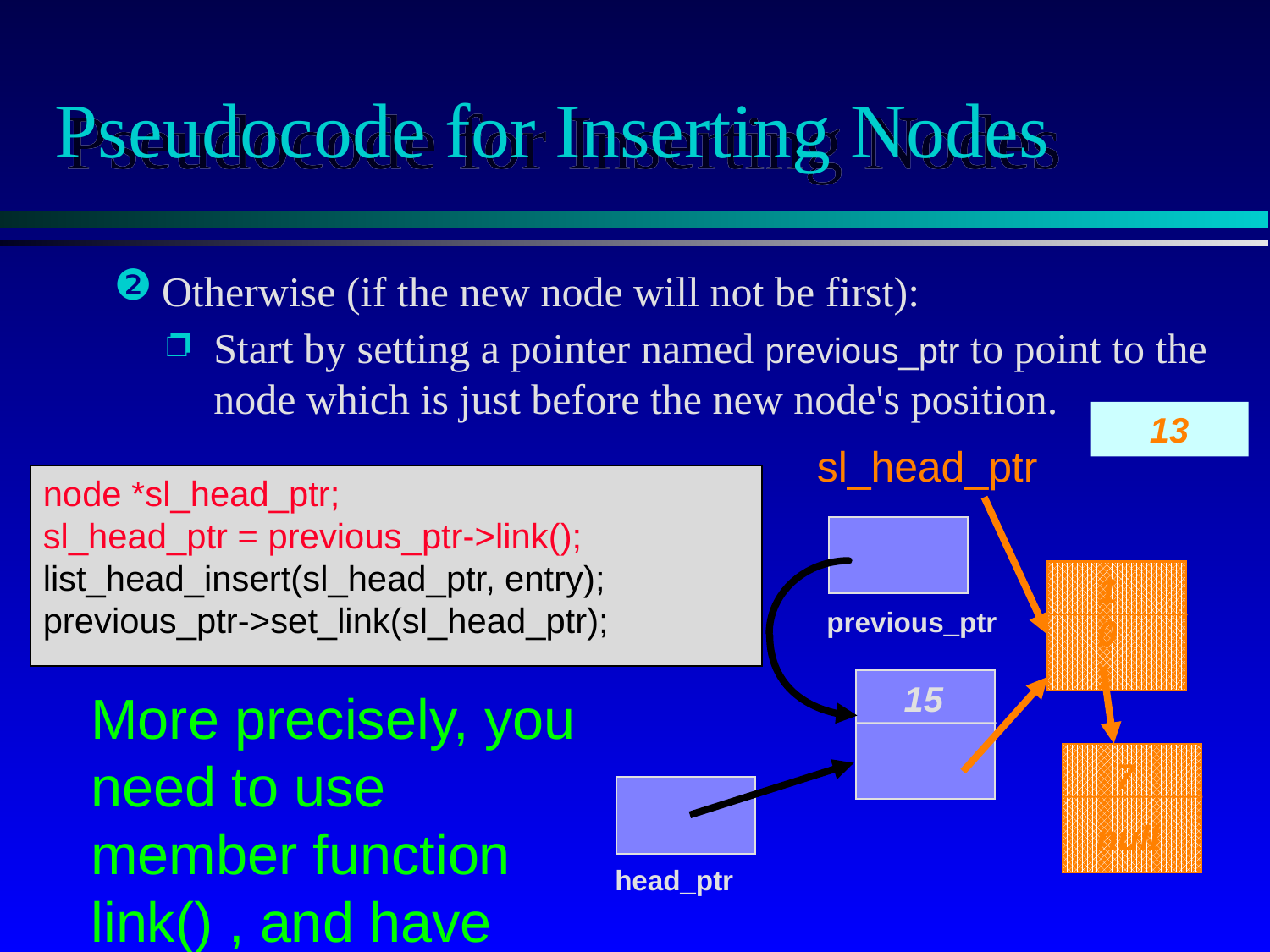

# Pseudocode for Inserting Nodes

Otherwise (if the new node will not be first):
Start by setting a pointer named previous_ptr to point to the node which is just before the new node's position.
13
sl_head_ptr
node *sl_head_ptr;
sl_head_ptr = previous_ptr->link();
list_head_insert(sl_head_ptr, entry);
previous_ptr->set_link(sl_head_ptr);

10
previous_ptr

15
More precisely, you need to use member function link() , and have three lines of code

7

null
head_ptr